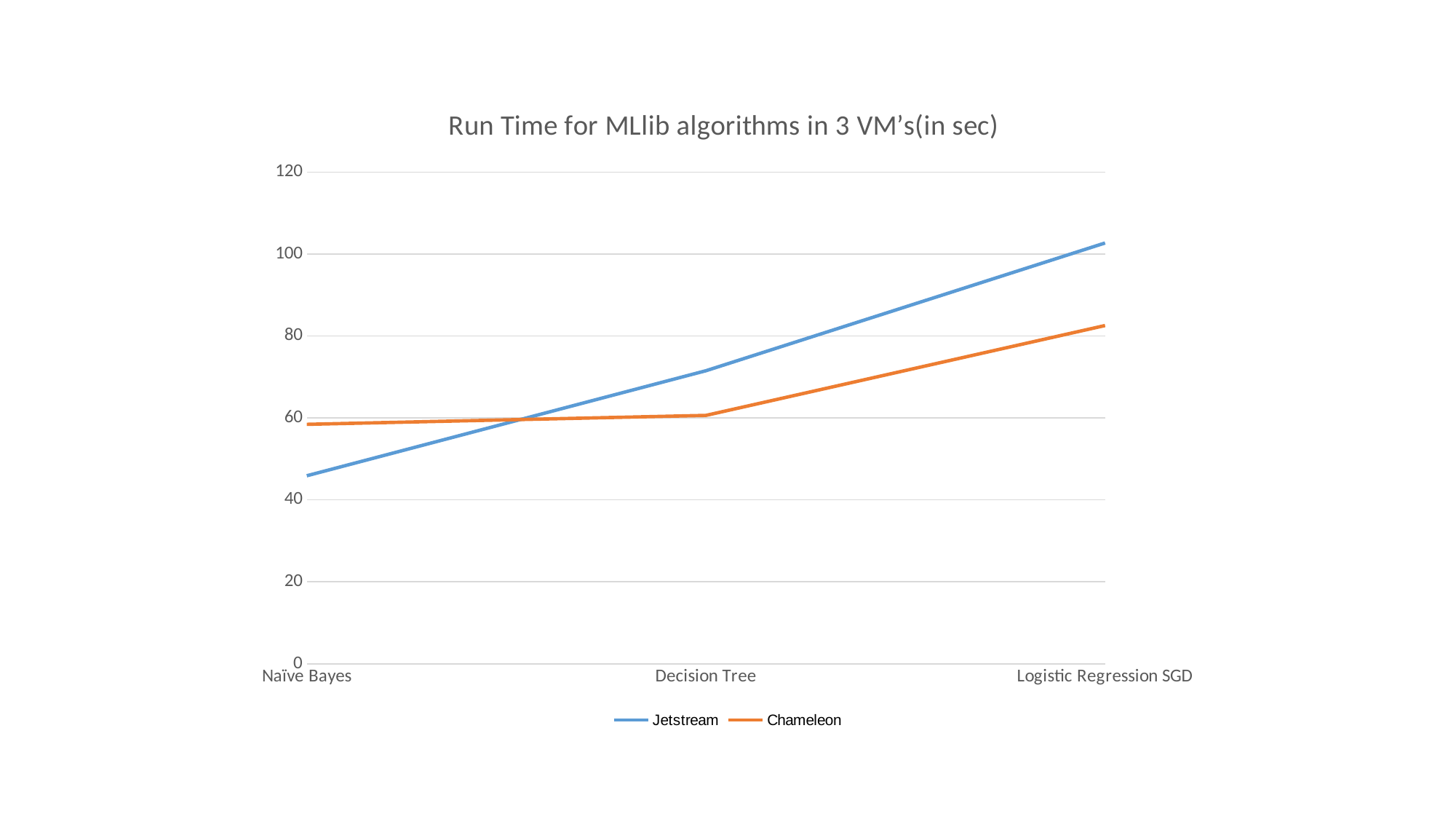

### Chart: Run Time for MLlib algorithms in 3 VM’s(in sec)

| Category | Jetstream | Chameleon |
|---|---|---|
| Naïve Bayes | 45.89 | 58.44 |
| Decision Tree | 71.54 | 60.62 |
| Logistic Regression SGD | 102.71 | 82.57 |